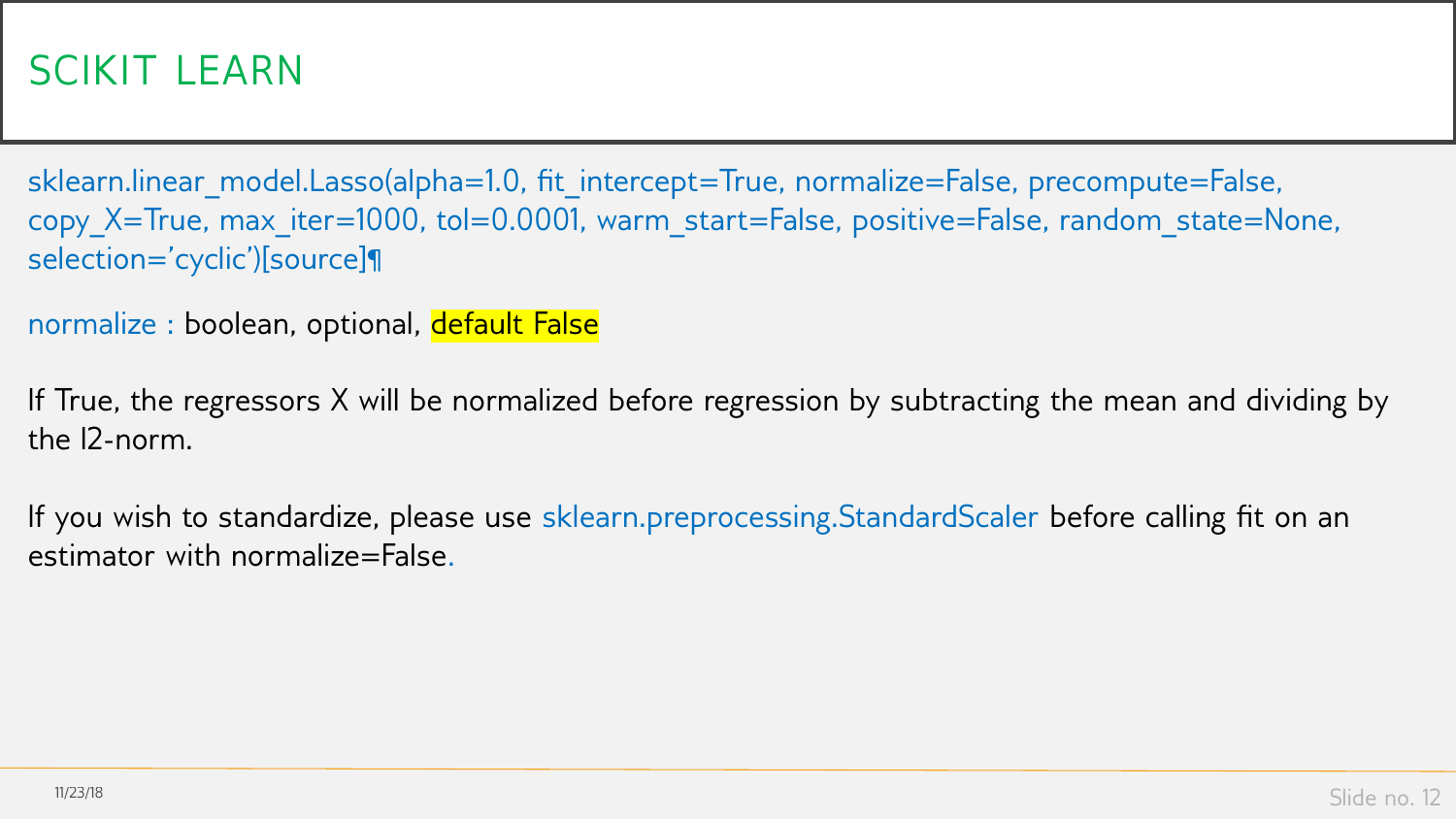

# Scikit learn
sklearn.linear_model.Lasso(alpha=1.0, fit_intercept=True, normalize=False, precompute=False, copy_X=True, max_iter=1000, tol=0.0001, warm_start=False, positive=False, random_state=None, selection=’cyclic’)[source]¶
normalize : boolean, optional, default False

If True, the regressors X will be normalized before regression by subtracting the mean and dividing by the l2-norm.

If you wish to standardize, please use sklearn.preprocessing.StandardScaler before calling fit on an estimator with normalize=False.
11/23/18
Slide no. 12